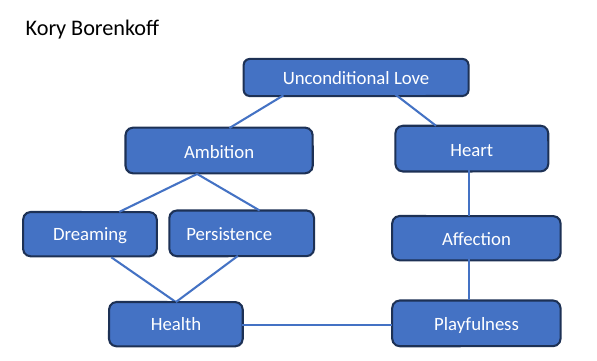

# Kory Borenkoff
Unconditional Love
Heart
Ambition
Persistence
Dreaming
Affection
Playfulness
Health